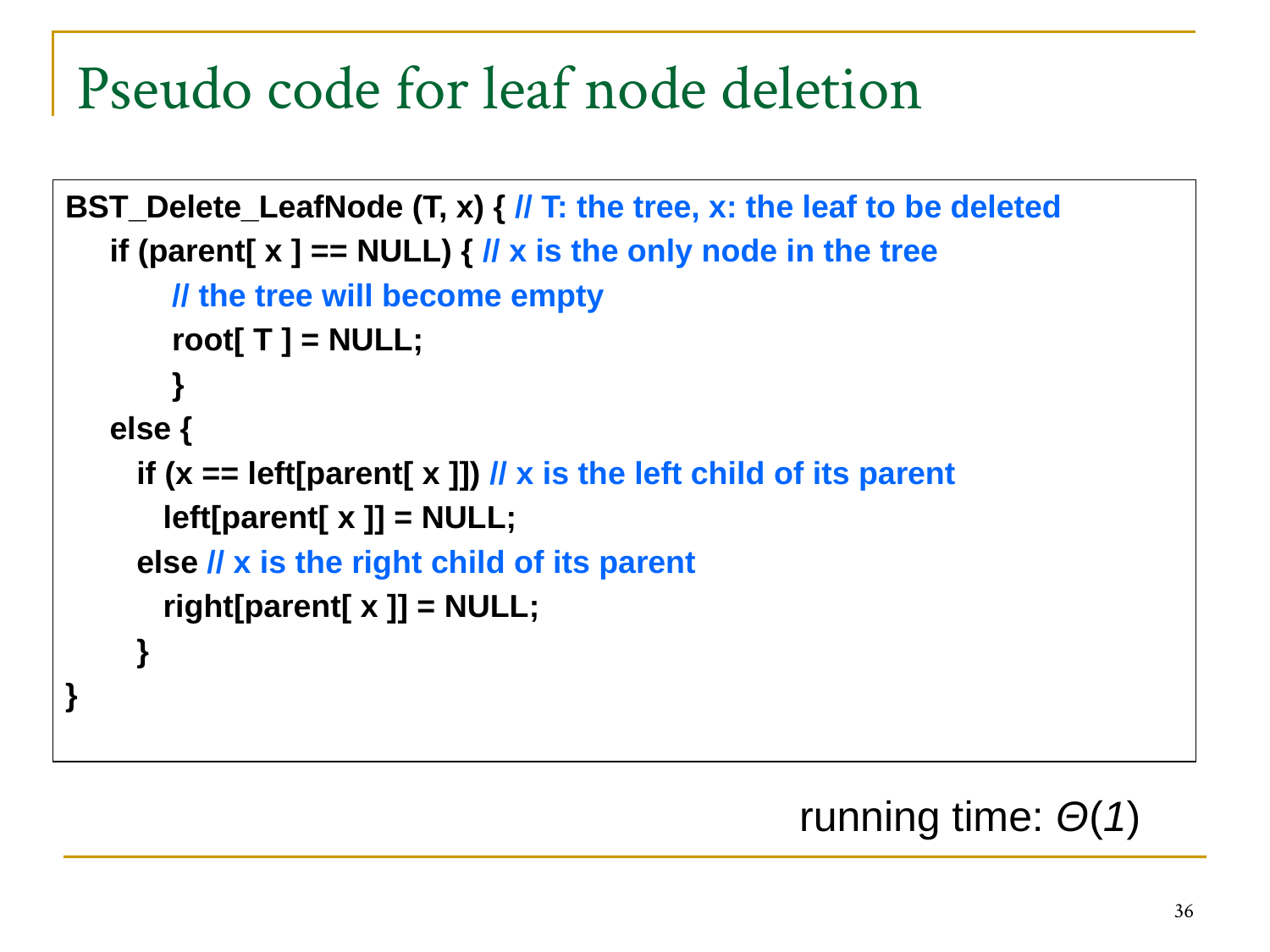

# Pseudo code for leaf node deletion
BST_Delete_LeafNode (T, x) { // T: the tree, x: the leaf to be deleted
     if (parent[ x ] == NULL) { // x is the only node in the tree
            // the tree will become empty
            root[ T ] = NULL;
            }
     else {
        if (x == left[parent[ x ]]) // x is the left child of its parent
           left[parent[ x ]] = NULL;
        else // x is the right child of its parent
           right[parent[ x ]] = NULL;
        }
}
running time: Θ(1)
36